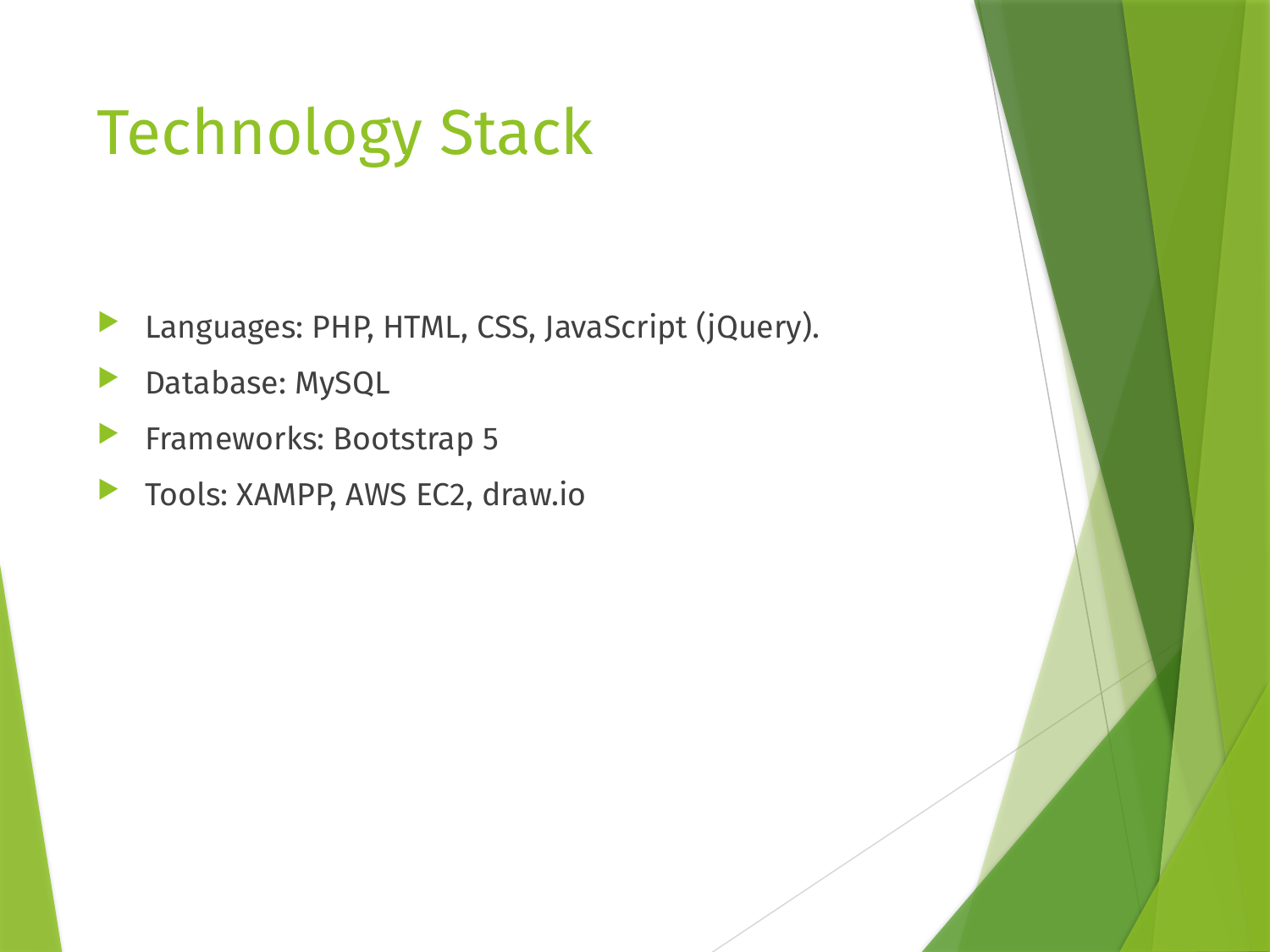

# Technology Stack
Languages: PHP, HTML, CSS, JavaScript (jQuery).
Database: MySQL
Frameworks: Bootstrap 5
Tools: XAMPP, AWS EC2, draw.io